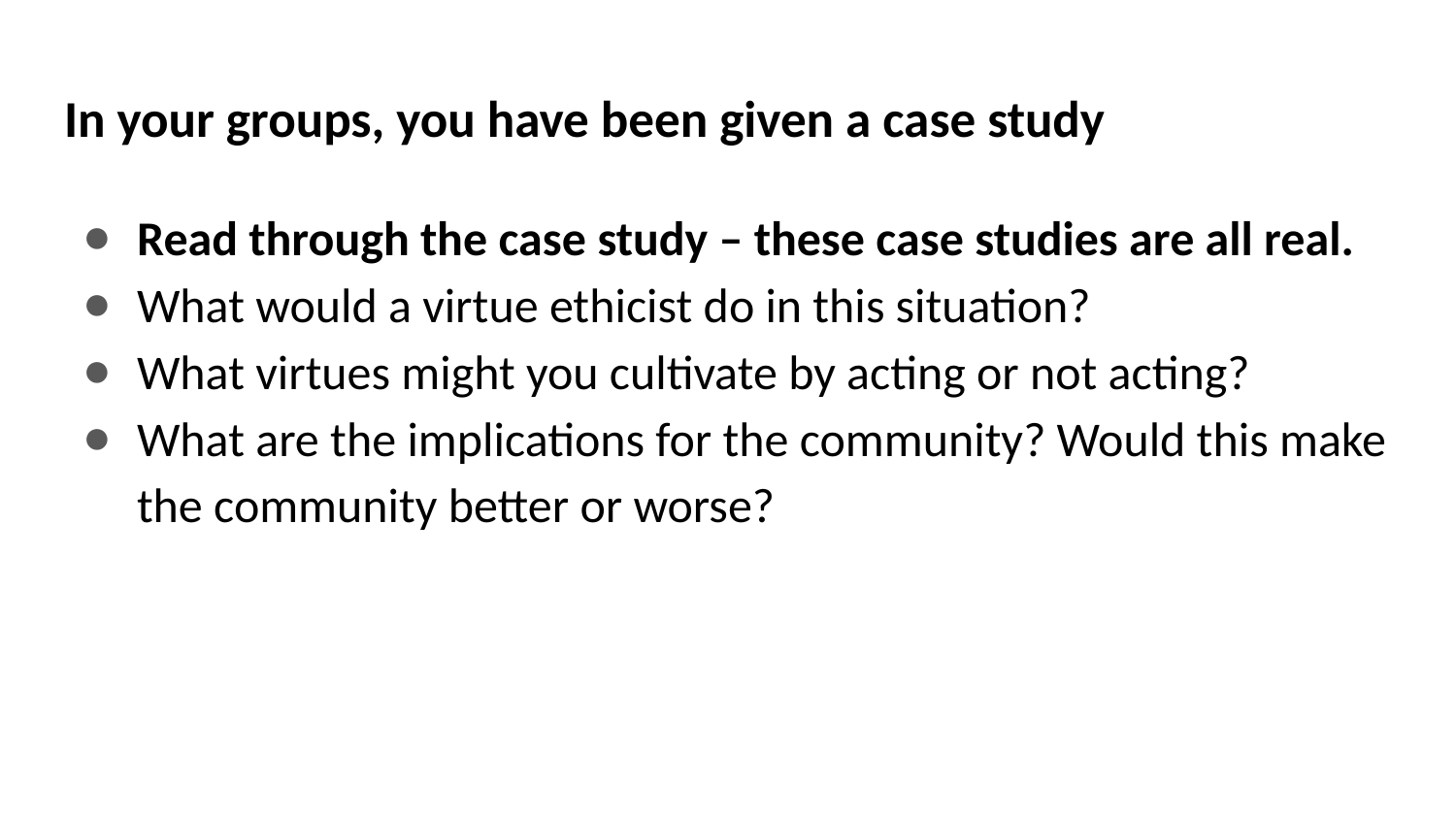

# In your groups, you have been given a case study
Read through the case study – these case studies are all real.
What would a virtue ethicist do in this situation?
What virtues might you cultivate by acting or not acting?
What are the implications for the community? Would this make the community better or worse?